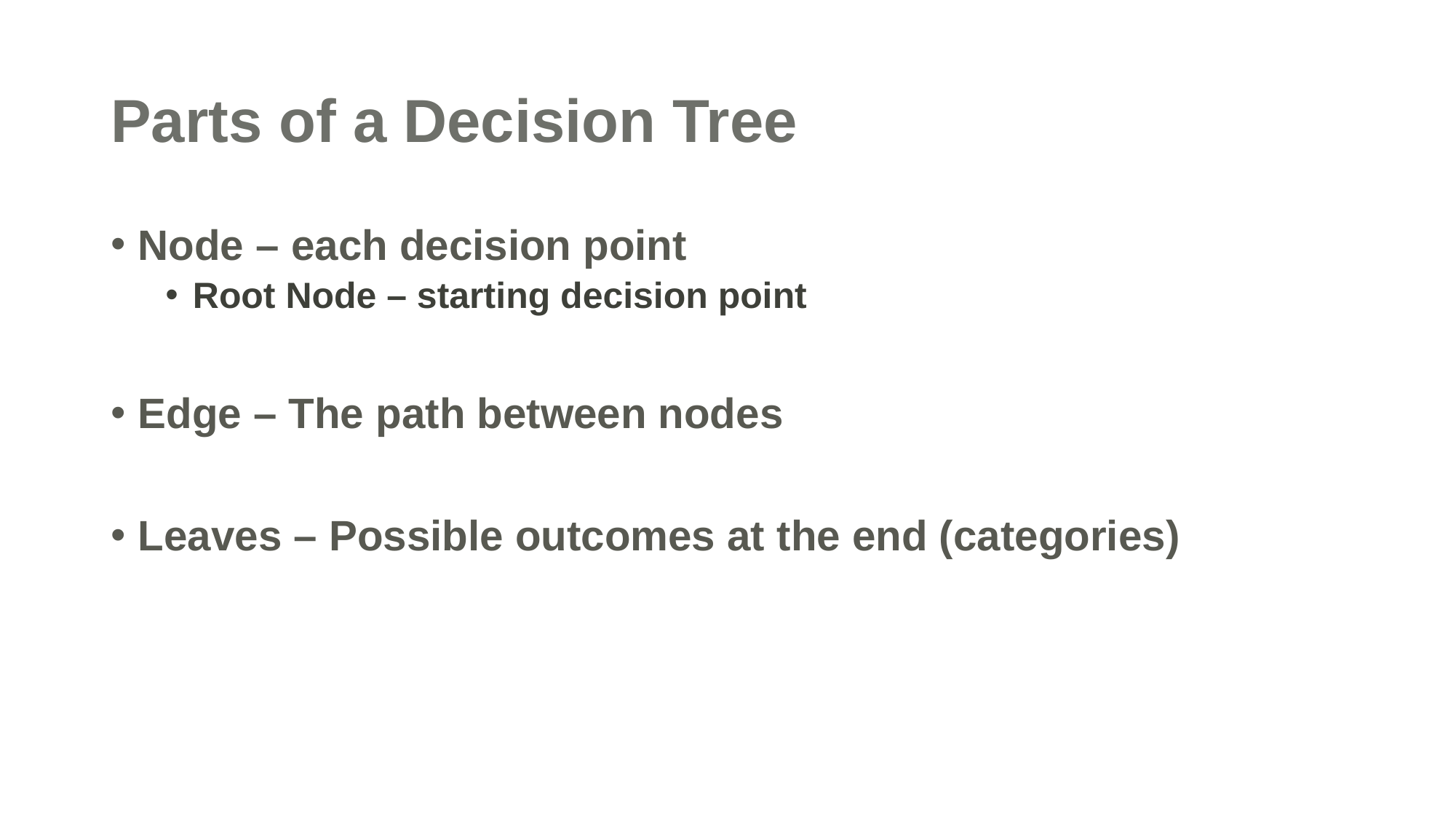

# Parts of a Decision Tree
Node – each decision point
Root Node – starting decision point

Edge – The path between nodes

Leaves – Possible outcomes at the end (categories)